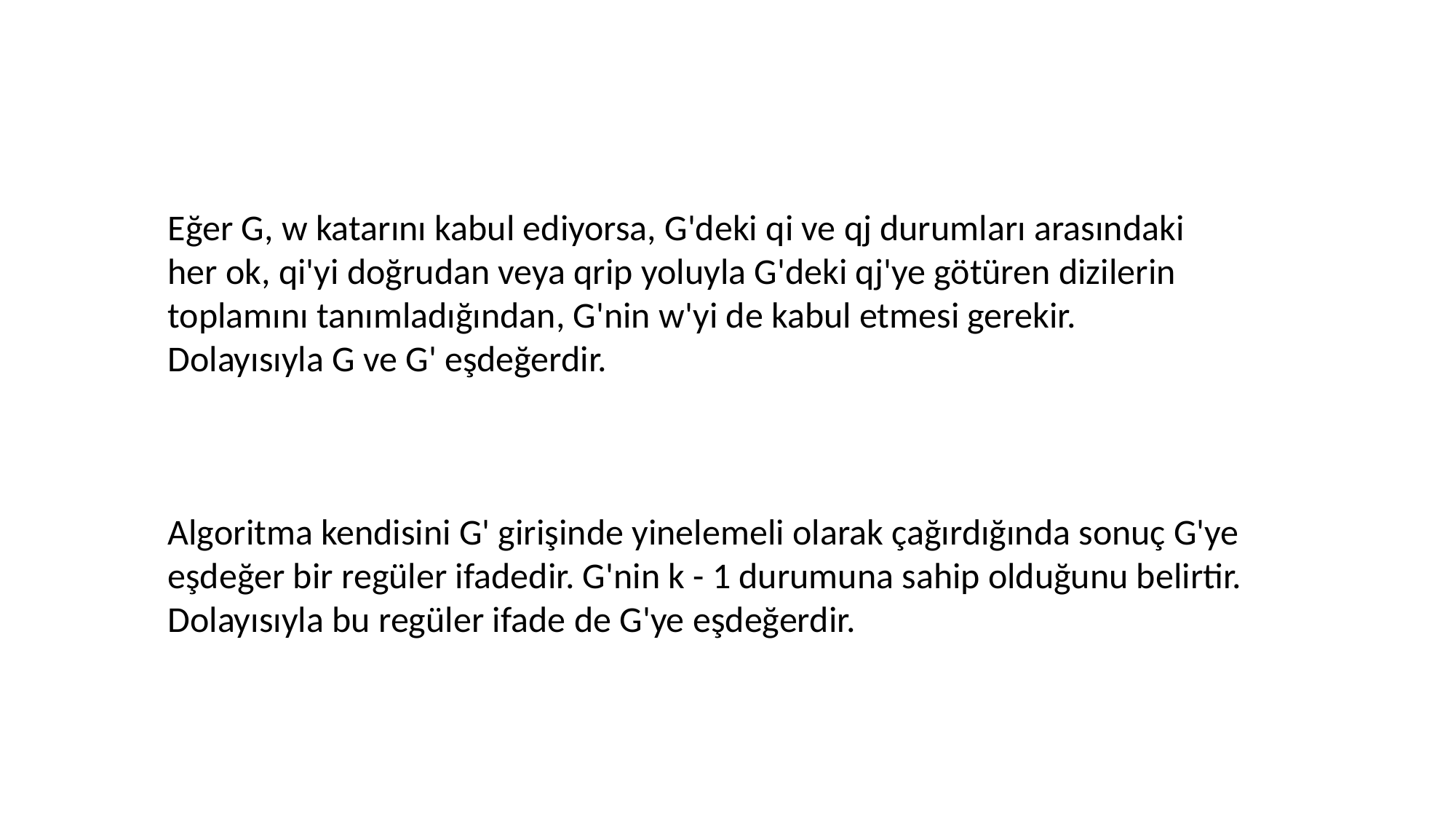

Eğer G, w katarını kabul ediyorsa, G'deki qi ve qj durumları arasındaki her ok, qi'yi doğrudan veya qrip yoluyla G'deki qj'ye götüren dizilerin toplamını tanımladığından, G'nin w'yi de kabul etmesi gerekir. Dolayısıyla G ve G' eşdeğerdir.
Algoritma kendisini G' girişinde yinelemeli olarak çağırdığında sonuç G'ye eşdeğer bir regüler ifadedir. G'nin k - 1 durumuna sahip olduğunu belirtir. Dolayısıyla bu regüler ifade de G'ye eşdeğerdir.